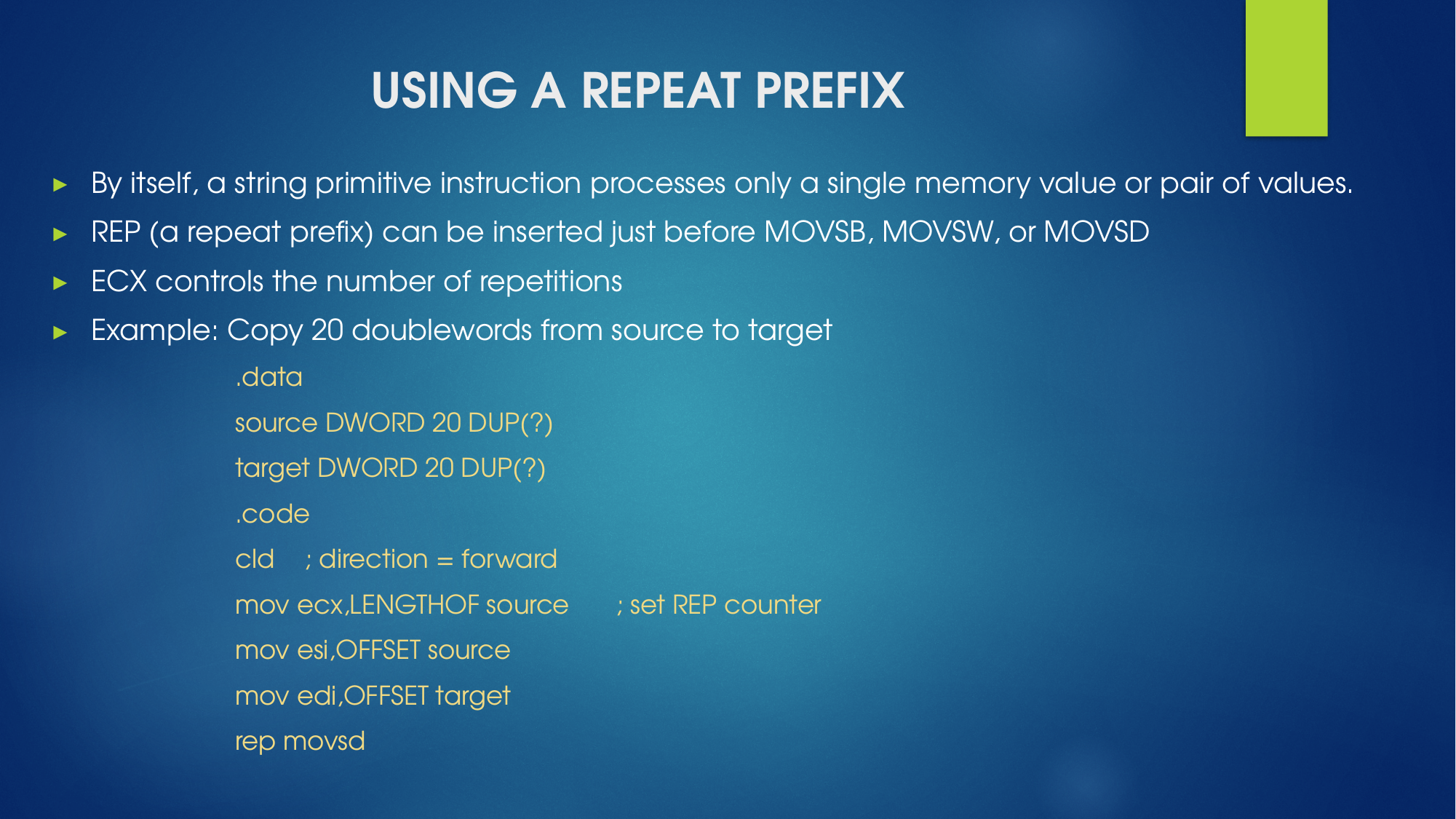

# Using a Repeat Prefix
By itself, a string primitive instruction processes only a single memory value or pair of values.
REP (a repeat prefix) can be inserted just before MOVSB, MOVSW, or MOVSD
ECX controls the number of repetitions
Example: Copy 20 doublewords from source to target
.data
source DWORD 20 DUP(?)
target DWORD 20 DUP(?)
.code
cld		; direction = forward
mov ecx,LENGTHOF source	; set REP counter
mov esi,OFFSET source
mov edi,OFFSET target
rep movsd